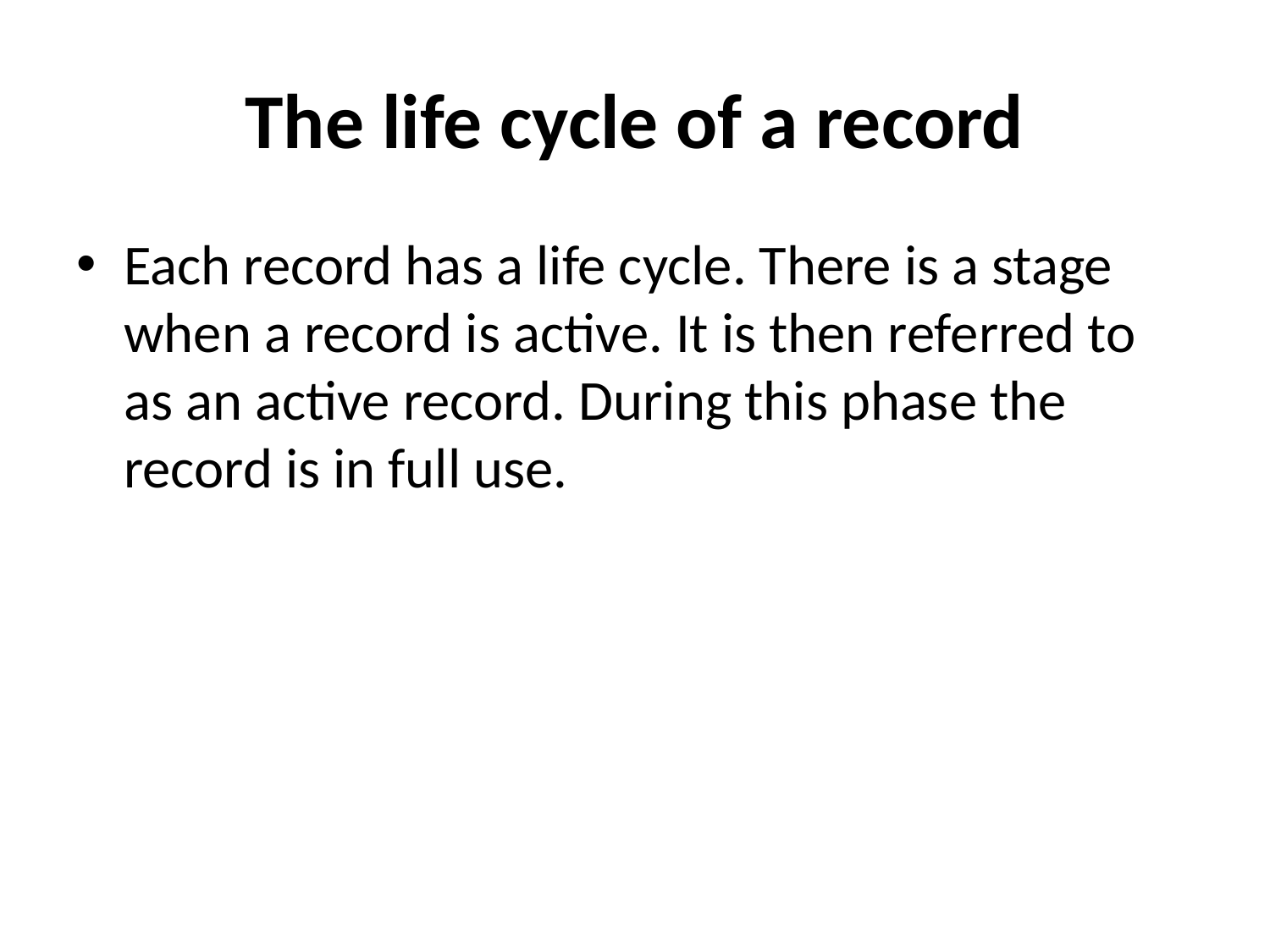

# The life cycle of a record
Each record has a life cycle. There is a stage when a record is active. It is then referred to as an active record. During this phase the record is in full use.